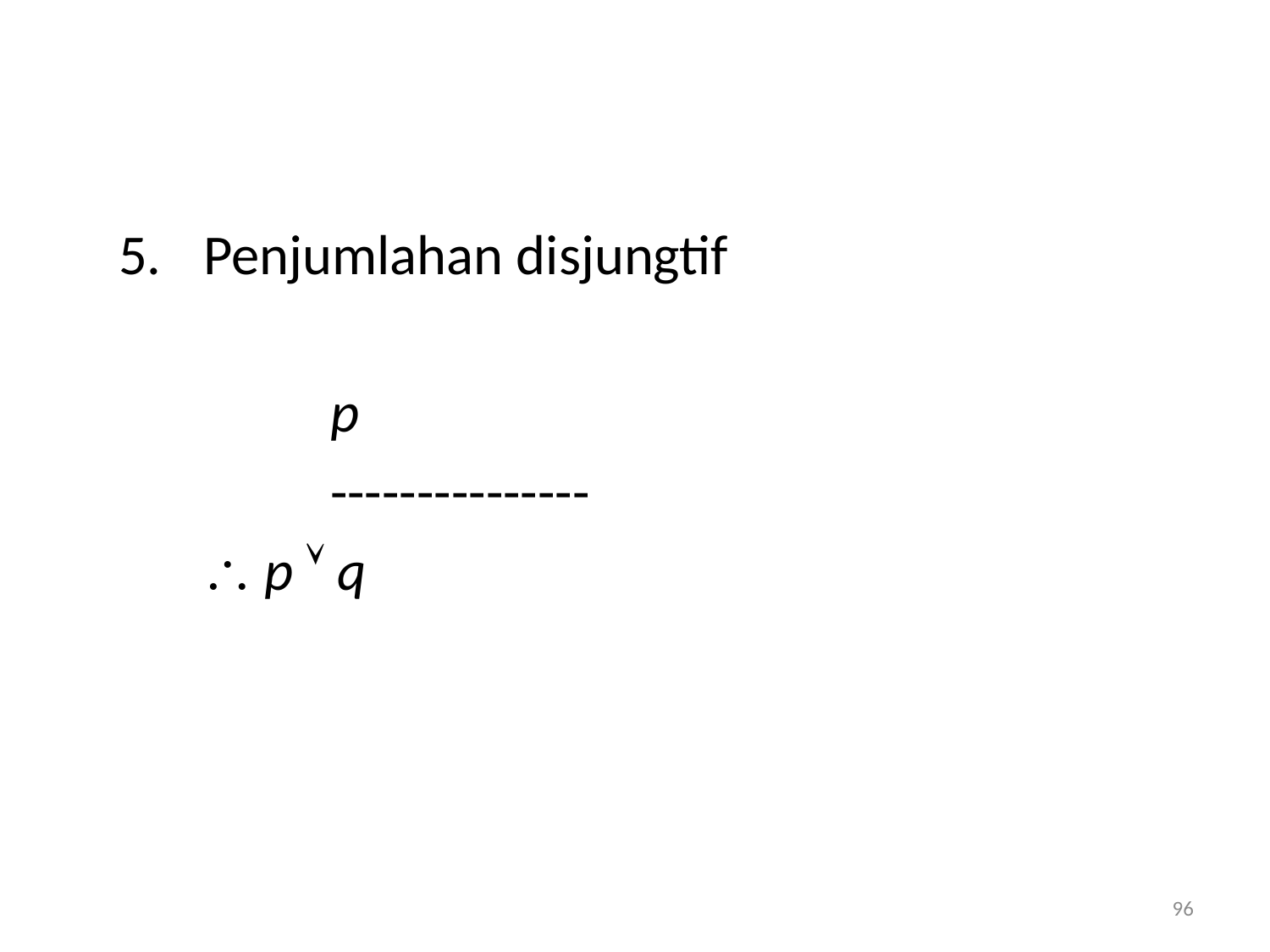

Penjumlahan disjungtif

		p
		---------------
	∴ p ∨ q

96